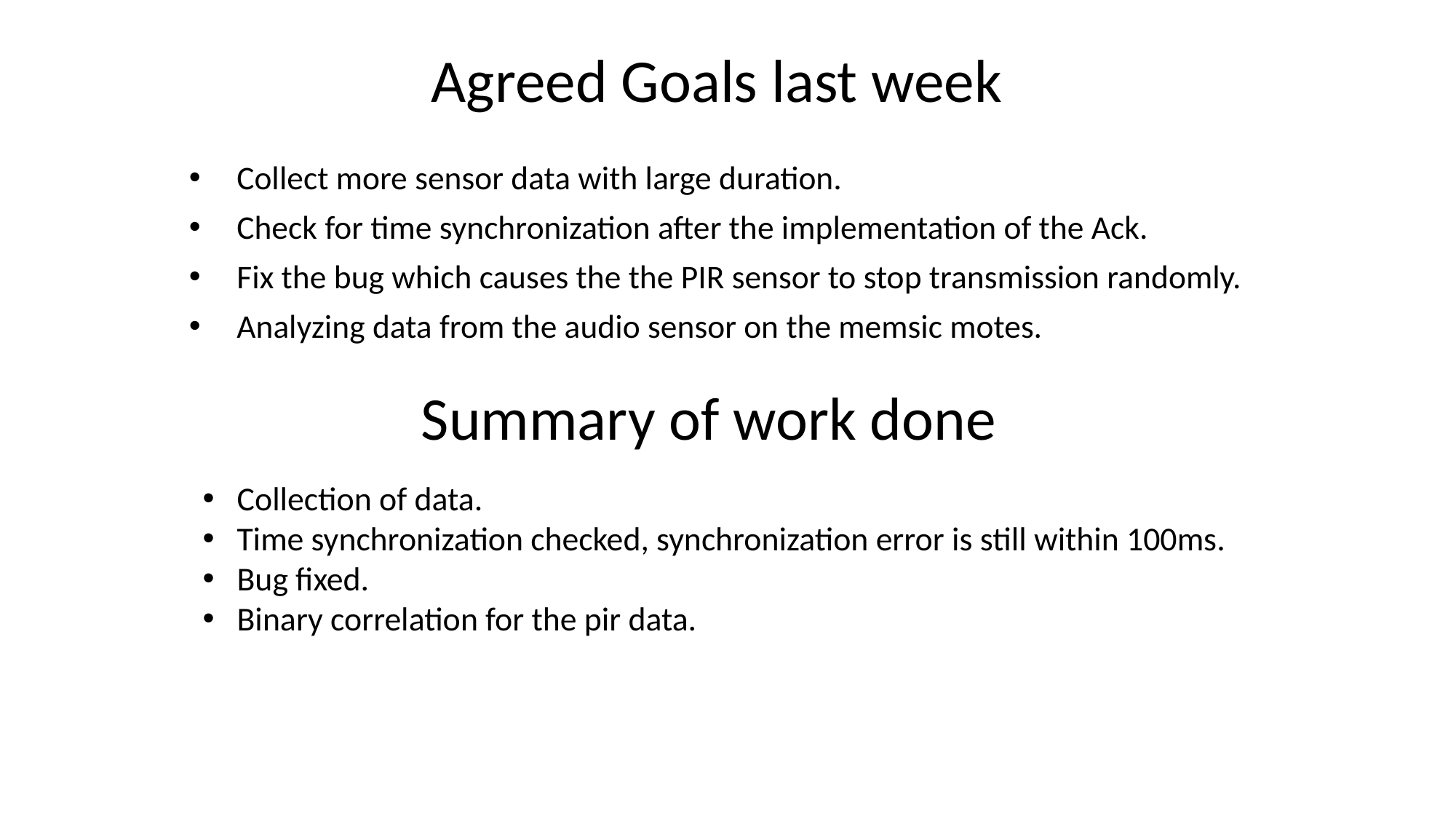

Agreed Goals last week
 Collect more sensor data with large duration.
 Check for time synchronization after the implementation of the Ack.
 Fix the bug which causes the the PIR sensor to stop transmission randomly.
 Analyzing data from the audio sensor on the memsic motes.

Summary of work done
Collection of data.
Time synchronization checked, synchronization error is still within 100ms.
Bug fixed.
Binary correlation for the pir data.